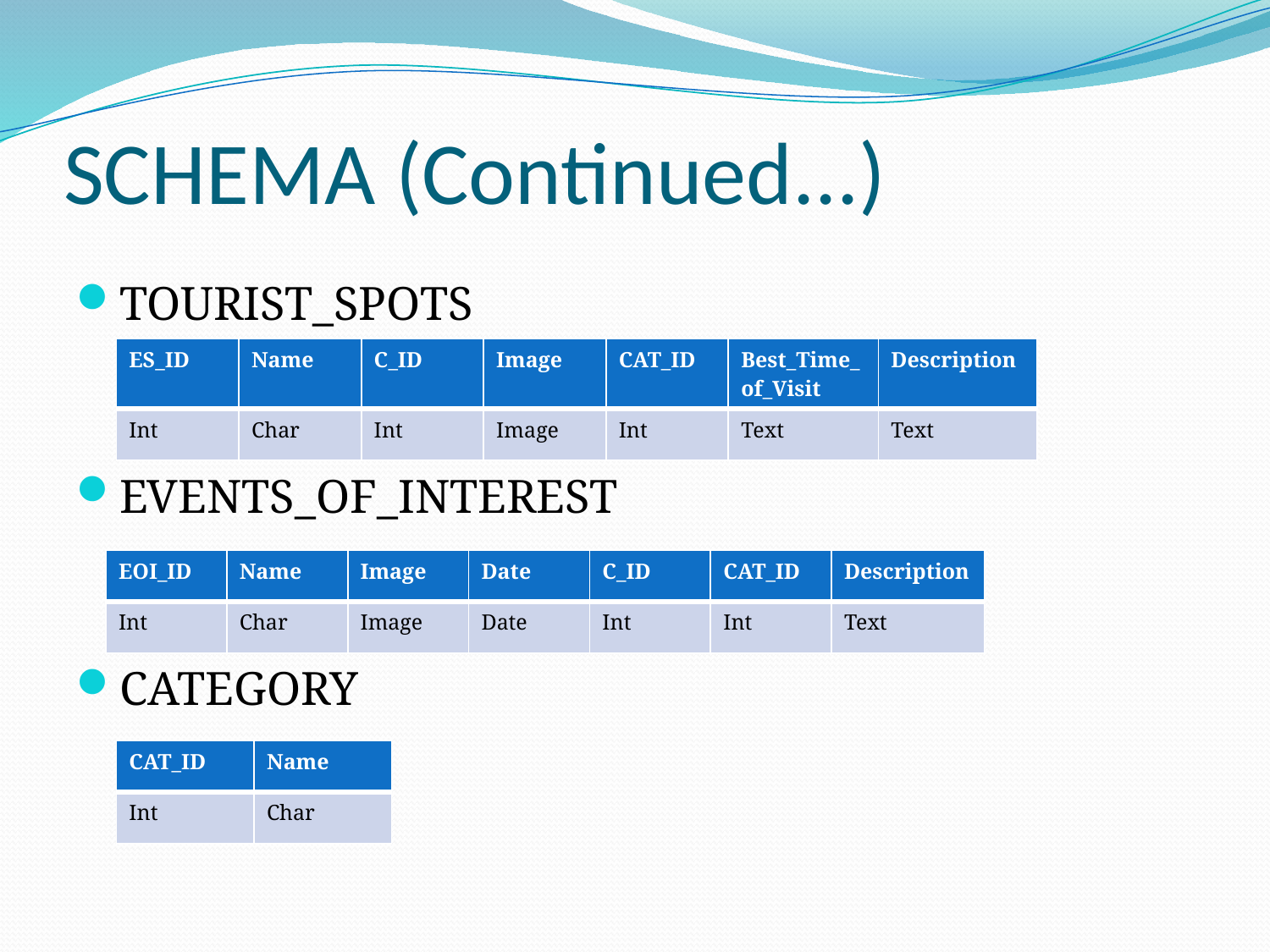

# SCHEMA (Continued...)
TOURIST_SPOTS

EVENTS_OF_INTEREST

CATEGORY
| ES\_ID | Name | C\_ID | Image | CAT\_ID | Best\_Time\_of\_Visit | Description |
| --- | --- | --- | --- | --- | --- | --- |
| Int | Char | Int | Image | Int | Text | Text |
| EOI\_ID | Name | Image | Date | C\_ID | CAT\_ID | Description |
| --- | --- | --- | --- | --- | --- | --- |
| Int | Char | Image | Date | Int | Int | Text |
| CAT\_ID | Name |
| --- | --- |
| Int | Char |